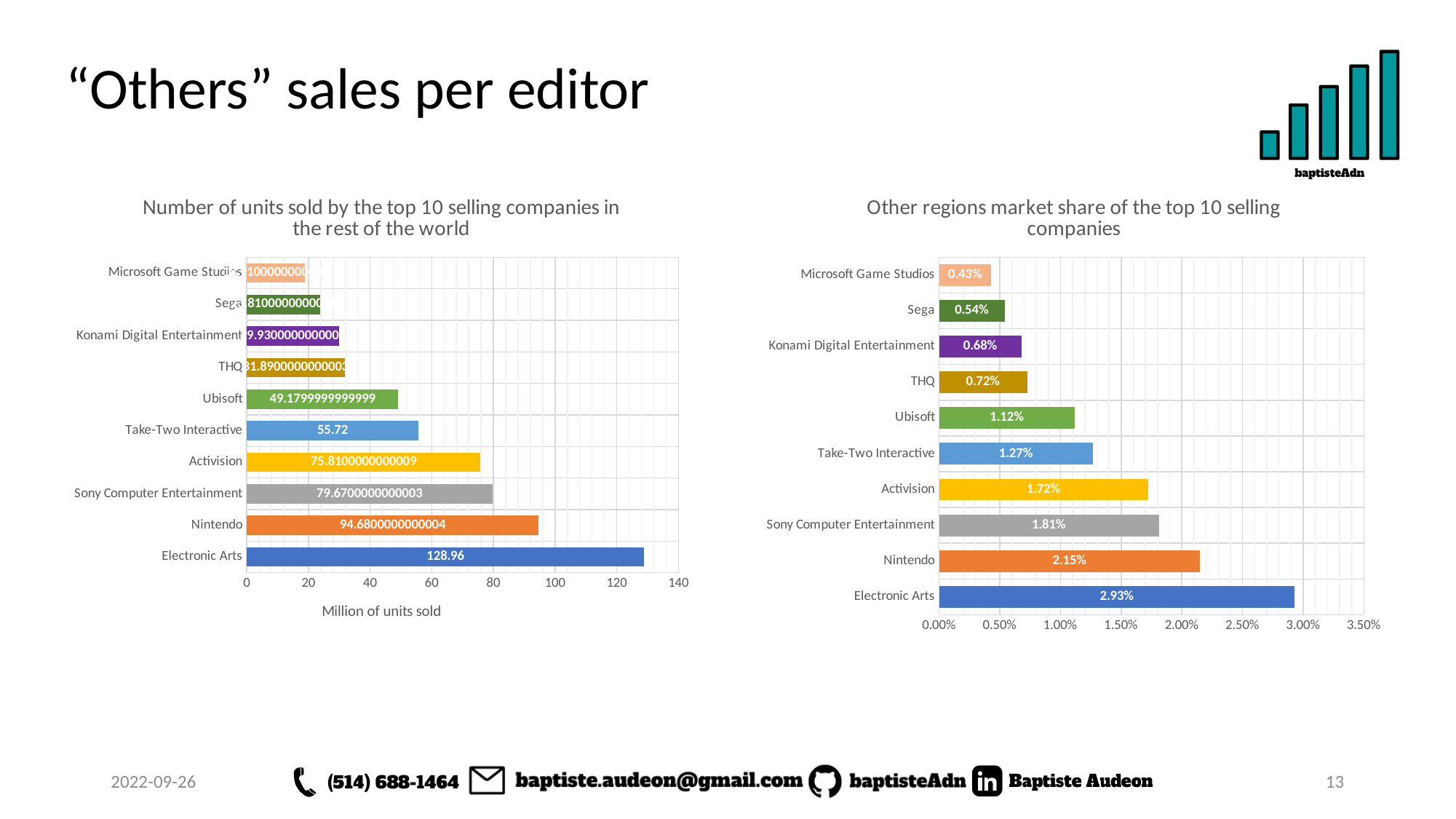

# “Others” sales per editor

### Chart: Number of units sold by the top 10 selling companies in the rest of the world

| Category |  |
|---|---|
| Electronic Arts | 128.95999999999952 |
| Nintendo | 94.68000000000035 |
| Sony Computer Entertainment | 79.67000000000029 |
| Activision | 75.81000000000091 |
| Take-Two Interactive | 55.71999999999998 |
| Ubisoft | 49.17999999999993 |
| THQ | 31.890000000000285 |
| Konami Digital Entertainment | 29.93000000000024 |
| Sega | 23.810000000000123 |
| Microsoft Game Studios | 18.910000000000064 |

### Chart: Other regions market share of the top 10 selling companies

| Category |  |
|---|---|
| Electronic Arts | 0.02930349660519106 |
| Nintendo | 0.021514074585759227 |
| Sony Computer Entertainment | 0.018103362085418646 |
| Activision | 0.017226256805517752 |
| Take-Two Interactive | 0.012661219221783895 |
| Ubisoft | 0.011175139291588861 |
| THQ | 0.007246343879804239 |
| Konami Digital Entertainment | 0.006800974359439971 |
| Sega | 0.0054103307550372615 |
| Microsoft Game Studios | 0.004296906954126604 |
2022-09-26
13